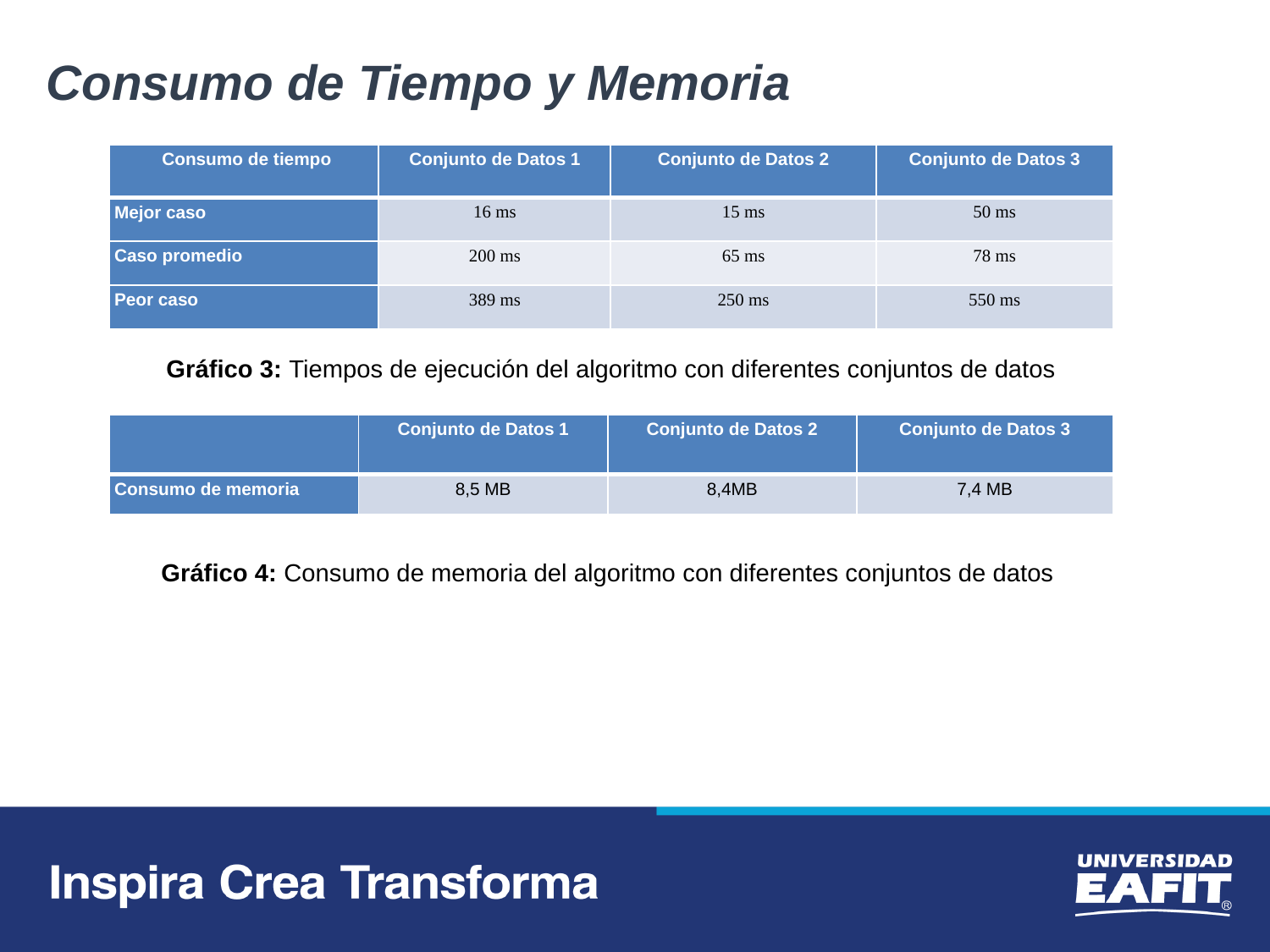

Consumo de Tiempo y Memoria
| Consumo de tiempo | Conjunto de Datos 1 | Conjunto de Datos 2 | Conjunto de Datos 3 |
| --- | --- | --- | --- |
| Mejor caso | 16 ms | 15 ms | 50 ms |
| Caso promedio | 200 ms | 65 ms | 78 ms |
| Peor caso | 389 ms | 250 ms | 550 ms |
Gráfico 3: Tiempos de ejecución del algoritmo con diferentes conjuntos de datos
|  | Conjunto de Datos 1 | Conjunto de Datos 2 | Conjunto de Datos 3 |
| --- | --- | --- | --- |
| Consumo de memoria | 8,5 MB | 8,4MB | 7,4 MB |
Gráfico 4: Consumo de memoria del algoritmo con diferentes conjuntos de datos